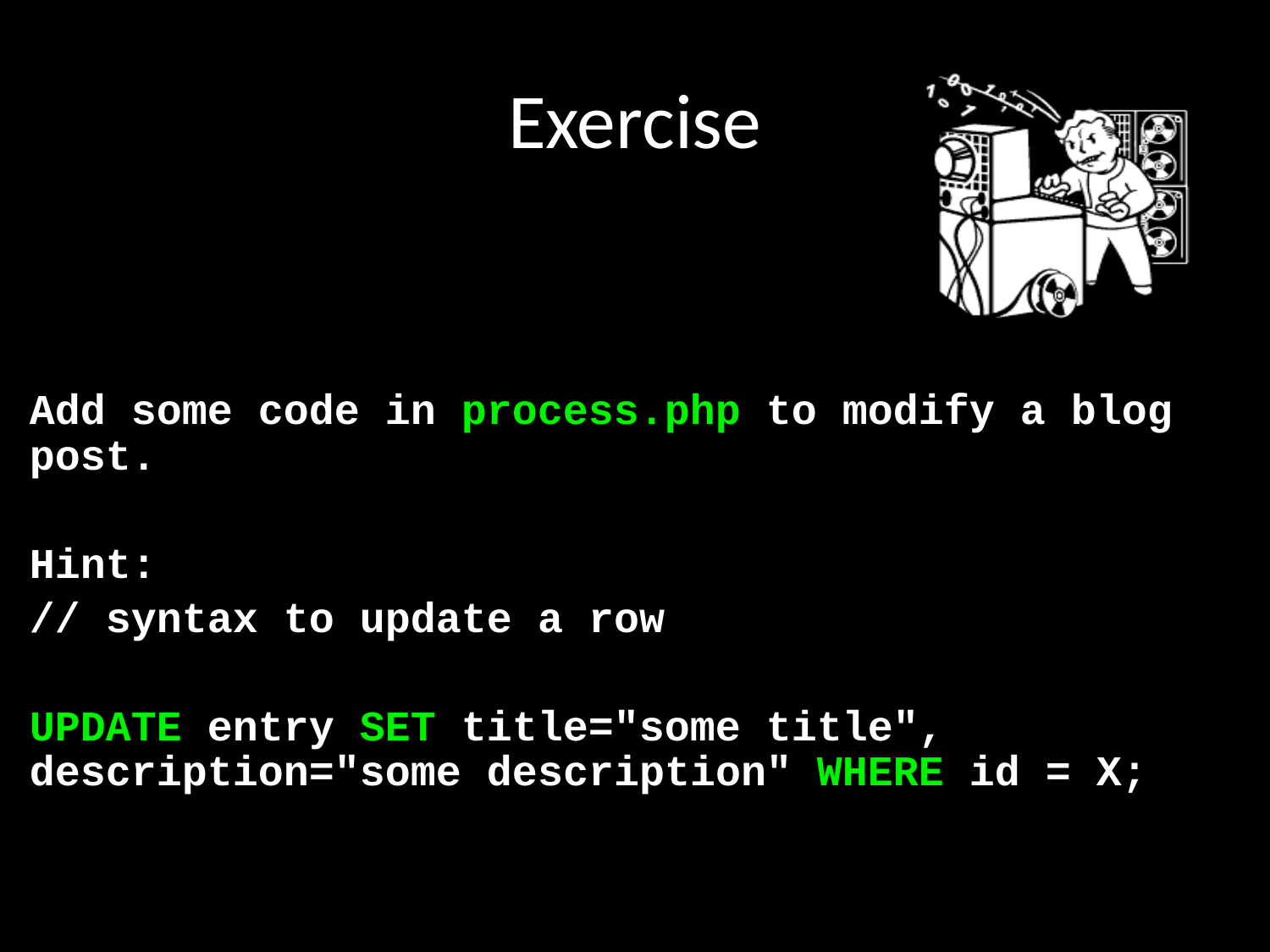

# Exercise

Add some code in process.php to modify a blog post.

Hint:
// syntax to update a row

UPDATE entry SET title="some title", description="some description" WHERE id = X;